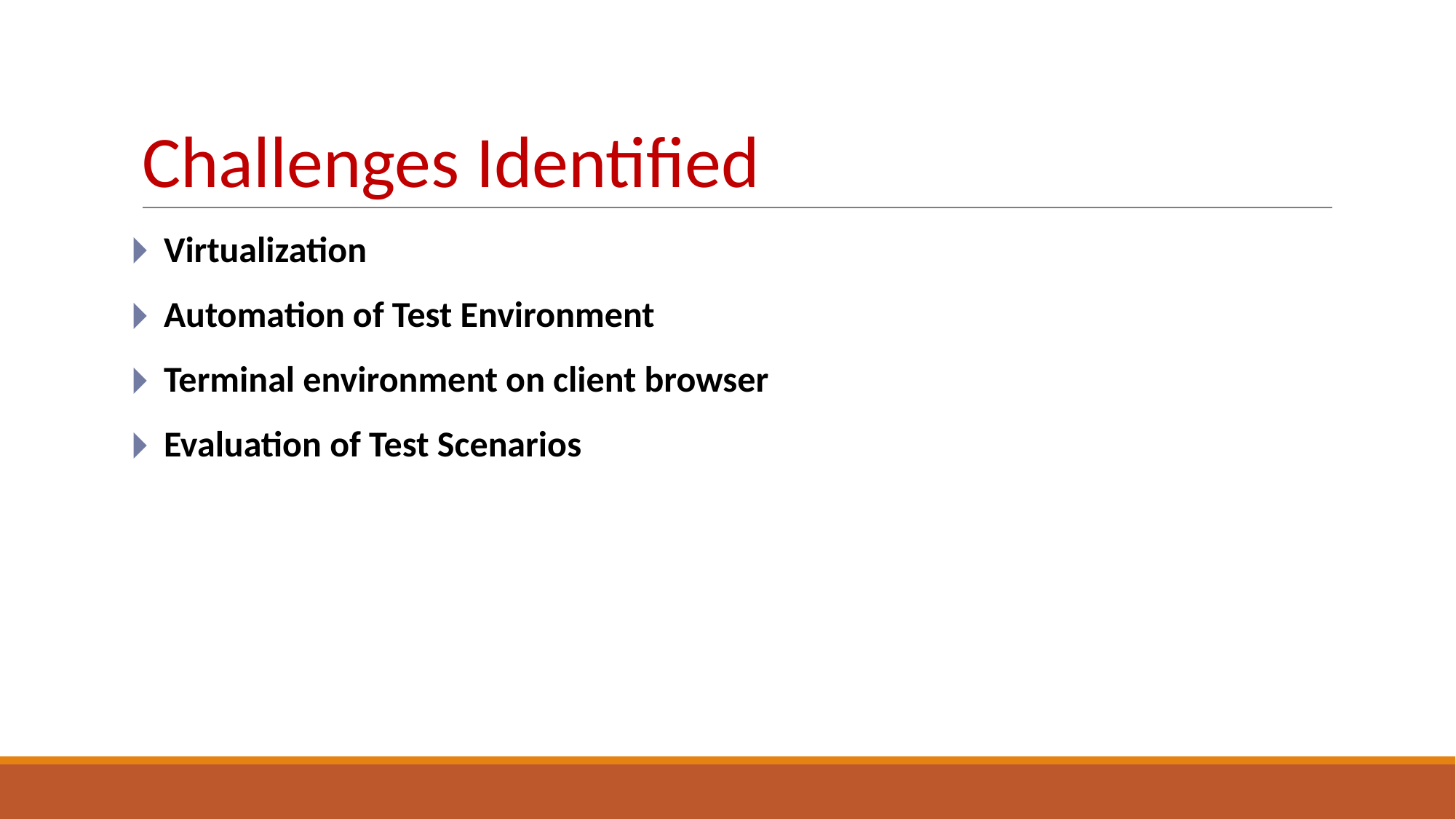

# Challenges Identified
Virtualization
Automation of Test Environment
Terminal environment on client browser
Evaluation of Test Scenarios